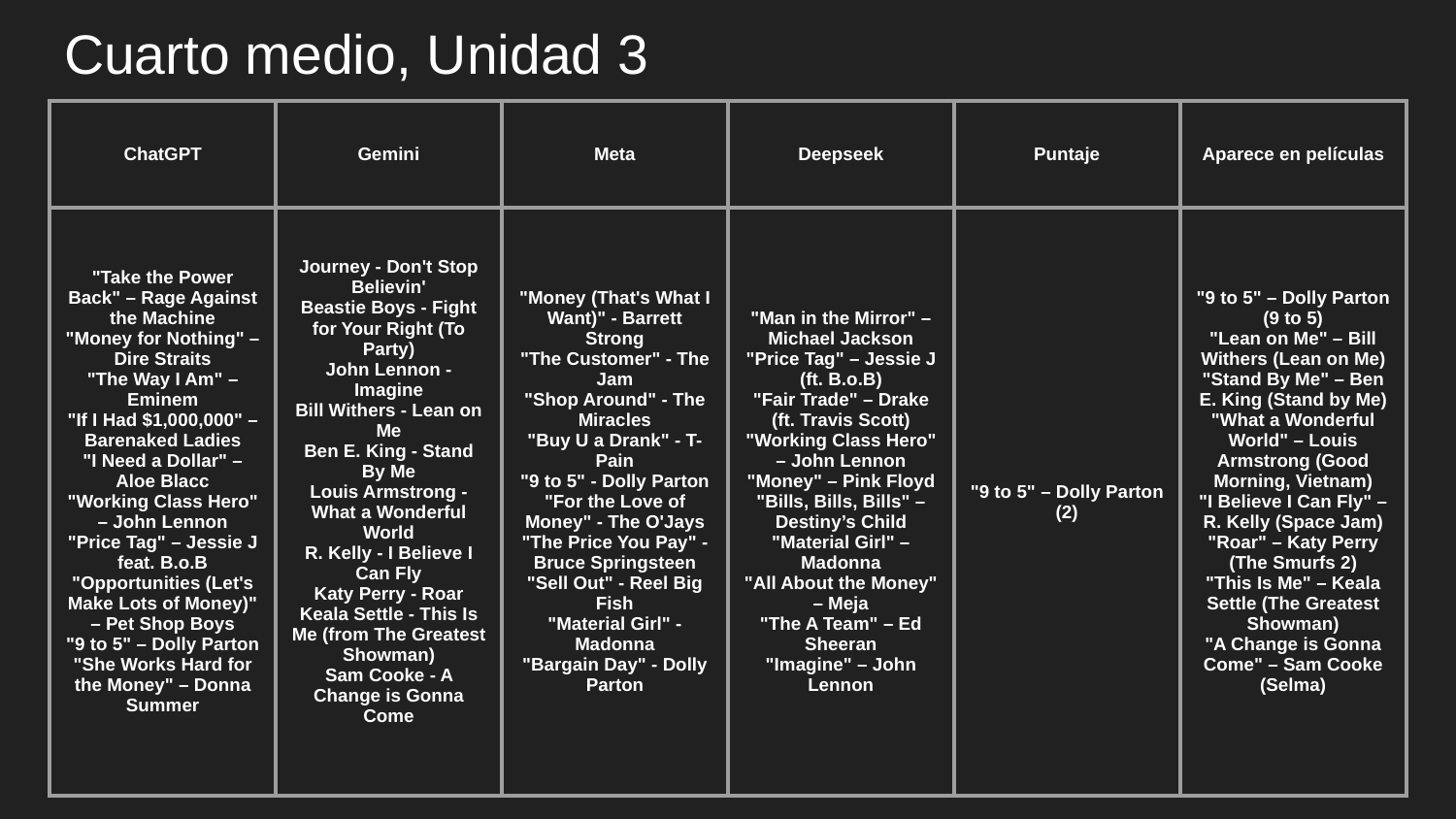

# Cuarto medio, Unidad 3
| ChatGPT | Gemini | Meta | Deepseek | Puntaje | Aparece en películas |
| --- | --- | --- | --- | --- | --- |
| "Take the Power Back" – Rage Against the Machine "Money for Nothing" – Dire Straits "The Way I Am" – Eminem "If I Had $1,000,000" – Barenaked Ladies "I Need a Dollar" – Aloe Blacc "Working Class Hero" – John Lennon "Price Tag" – Jessie J feat. B.o.B "Opportunities (Let's Make Lots of Money)" – Pet Shop Boys "9 to 5" – Dolly Parton "She Works Hard for the Money" – Donna Summer | Journey - Don't Stop Believin' Beastie Boys - Fight for Your Right (To Party) John Lennon - Imagine Bill Withers - Lean on Me Ben E. King - Stand By Me Louis Armstrong - What a Wonderful World R. Kelly - I Believe I Can Fly Katy Perry - Roar Keala Settle - This Is Me (from The Greatest Showman) Sam Cooke - A Change is Gonna Come | "Money (That's What I Want)" - Barrett Strong "The Customer" - The Jam "Shop Around" - The Miracles "Buy U a Drank" - T-Pain "9 to 5" - Dolly Parton "For the Love of Money" - The O'Jays "The Price You Pay" - Bruce Springsteen "Sell Out" - Reel Big Fish "Material Girl" - Madonna "Bargain Day" - Dolly Parton | "Man in the Mirror" – Michael Jackson "Price Tag" – Jessie J (ft. B.o.B) "Fair Trade" – Drake (ft. Travis Scott) "Working Class Hero" – John Lennon "Money" – Pink Floyd "Bills, Bills, Bills" – Destiny’s Child "Material Girl" – Madonna "All About the Money" – Meja "The A Team" – Ed Sheeran "Imagine" – John Lennon | "9 to 5" – Dolly Parton (2) | "9 to 5" – Dolly Parton (9 to 5) "Lean on Me" – Bill Withers (Lean on Me) "Stand By Me" – Ben E. King (Stand by Me) "What a Wonderful World" – Louis Armstrong (Good Morning, Vietnam) "I Believe I Can Fly" – R. Kelly (Space Jam) "Roar" – Katy Perry (The Smurfs 2) "This Is Me" – Keala Settle (The Greatest Showman) "A Change is Gonna Come" – Sam Cooke (Selma) |